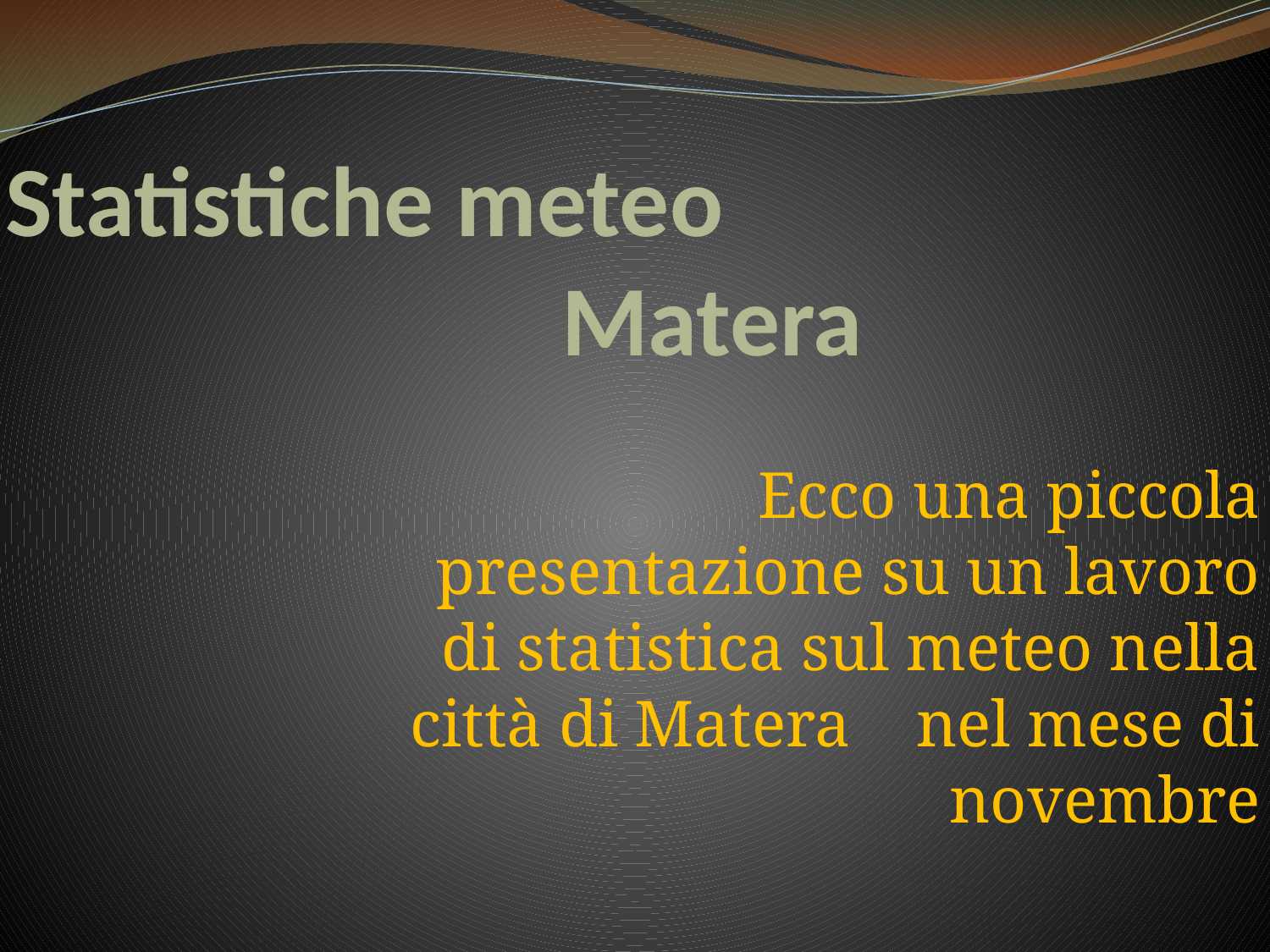

# Statistiche meteo                                Matera
Ecco una piccola presentazione su un lavoro di statistica sul meteo nella città di Matera    nel mese di novembre